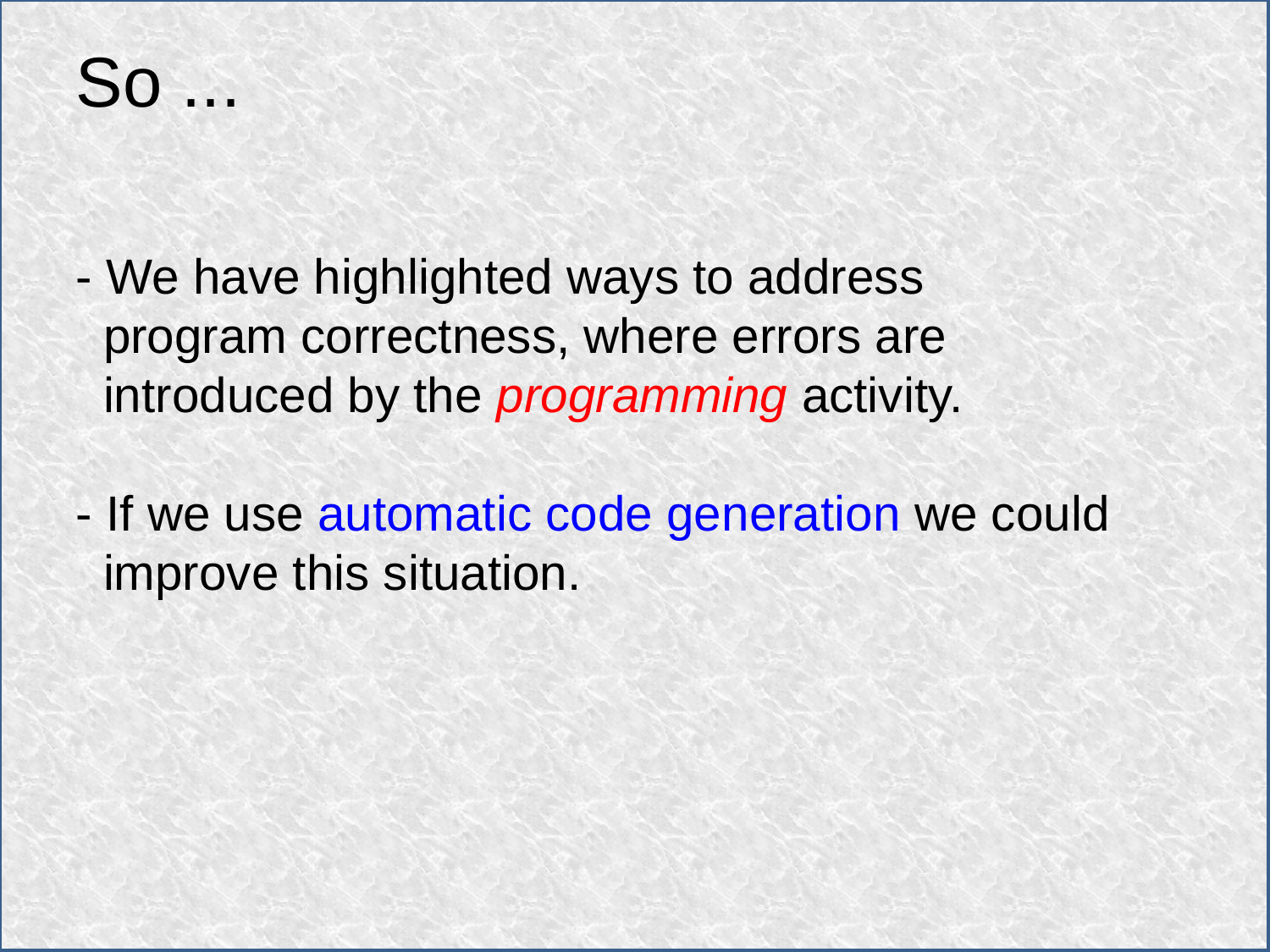

So ...

- We have highlighted ways to address
  program correctness, where errors are
  introduced by the programming activity.

- If we use automatic code generation we could
  improve this situation.